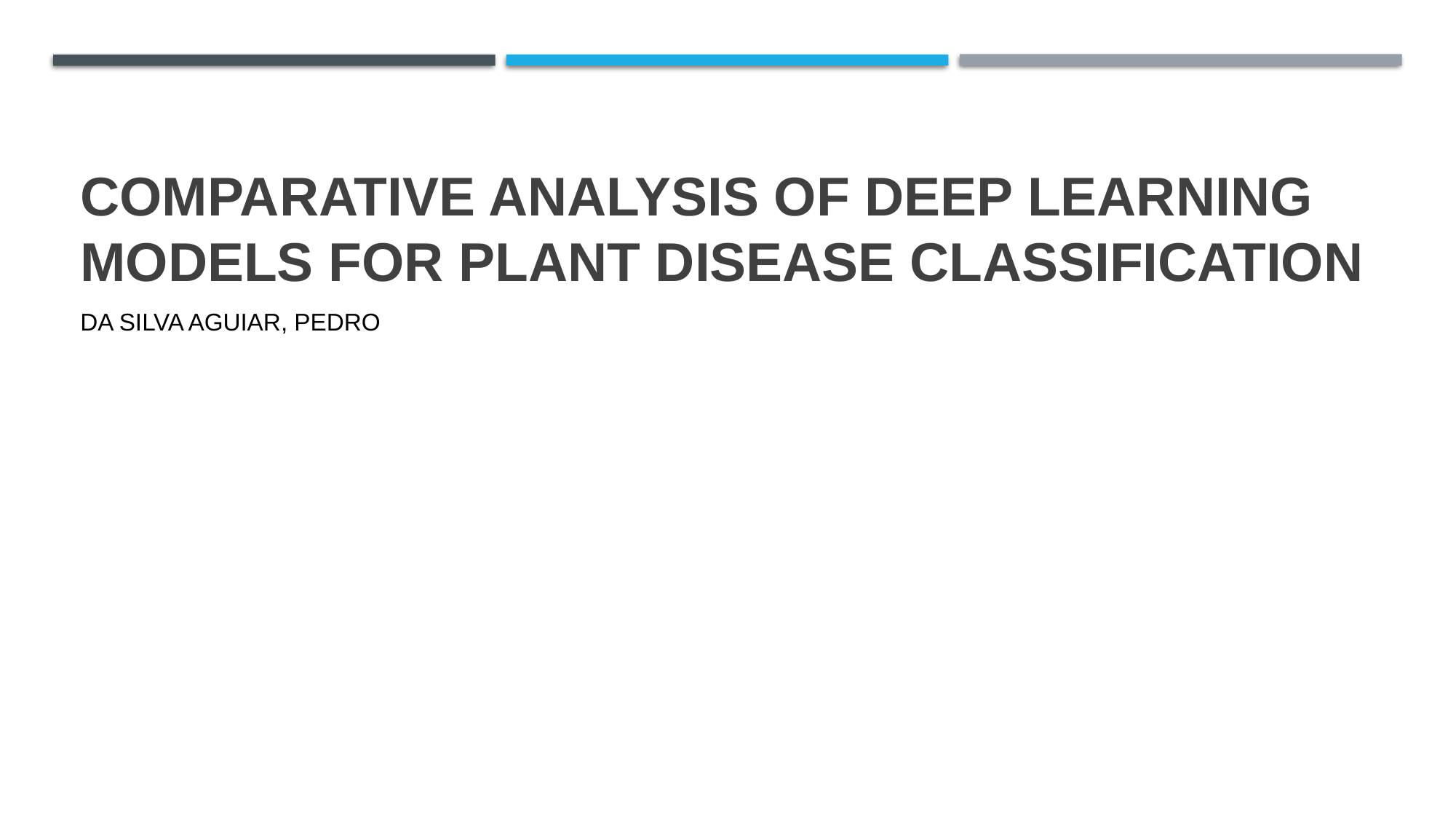

# Comparative analysis of deep learning models for plant disease classification
Da silva aguiar, pedro